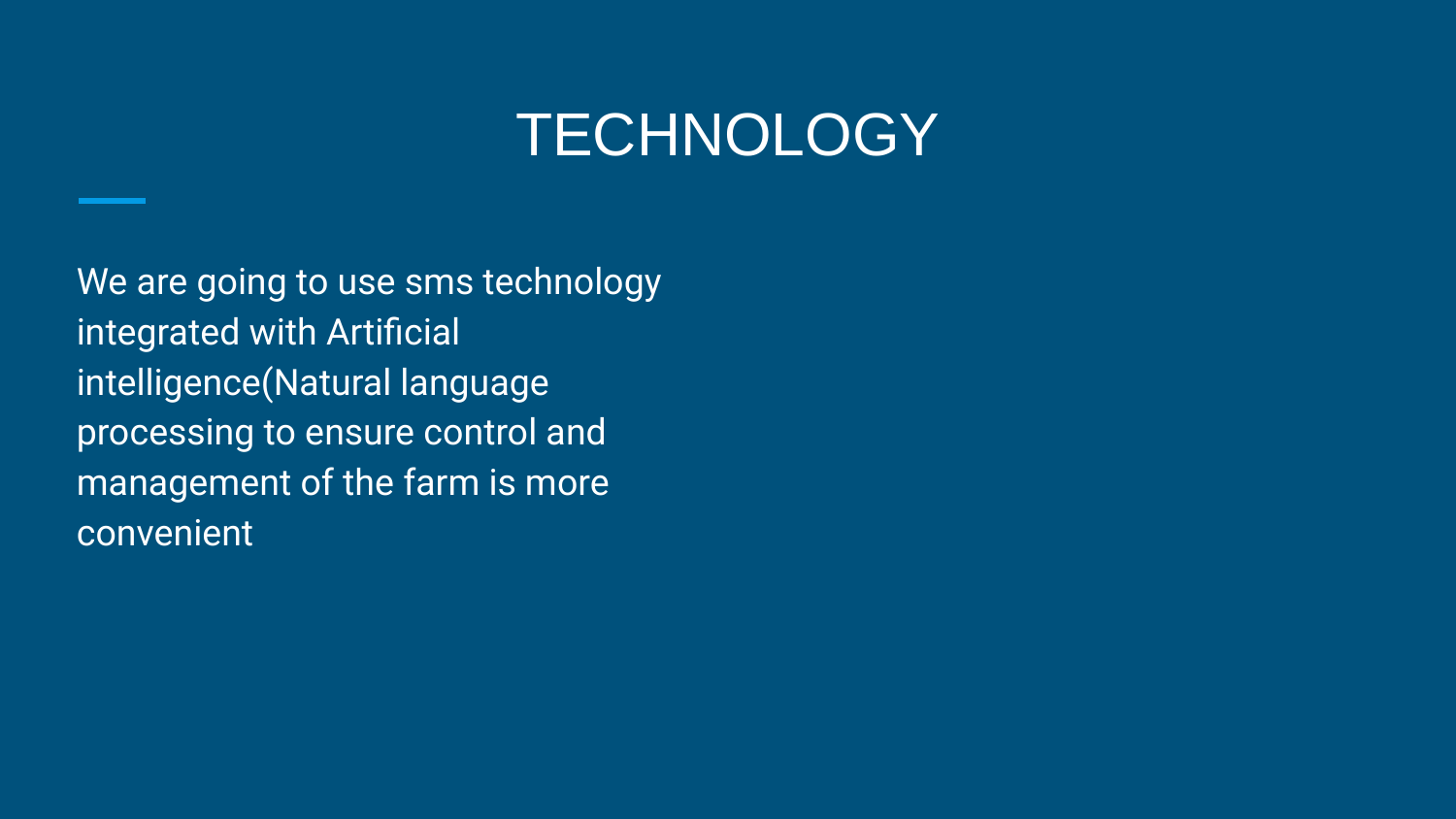

# TECHNOLOGY
We are going to use sms technology integrated with Artificial intelligence(Natural language processing to ensure control and management of the farm is more convenient